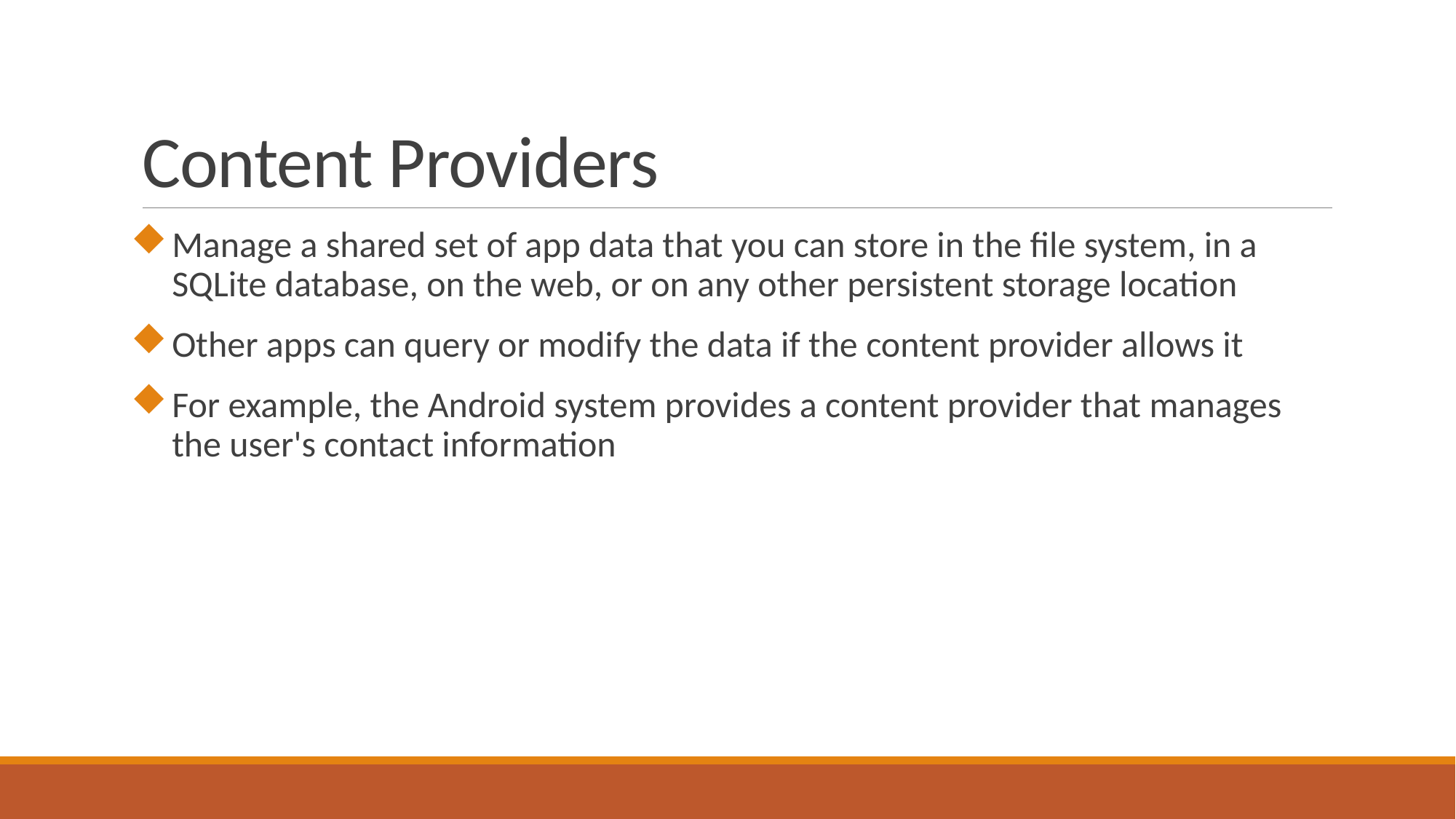

# Content Providers
Manage a shared set of app data that you can store in the file system, in a SQLite database, on the web, or on any other persistent storage location
Other apps can query or modify the data if the content provider allows it
For example, the Android system provides a content provider that manages the user's contact information